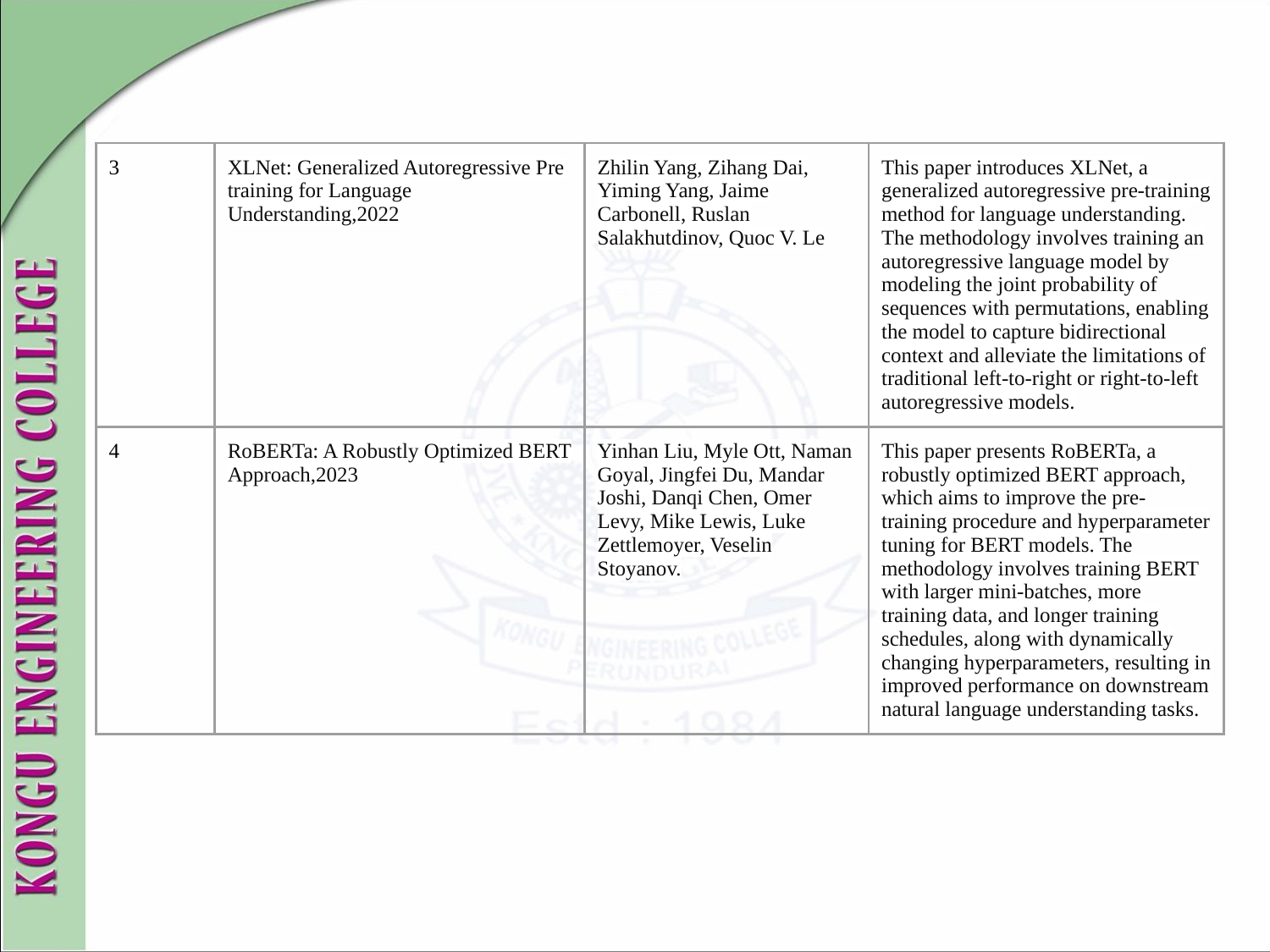

| 3 | XLNet: Generalized Autoregressive Pre training for Language Understanding,2022 | Zhilin Yang, Zihang Dai, Yiming Yang, Jaime Carbonell, Ruslan Salakhutdinov, Quoc V. Le | This paper introduces XLNet, a generalized autoregressive pre-training method for language understanding. The methodology involves training an autoregressive language model by modeling the joint probability of sequences with permutations, enabling the model to capture bidirectional context and alleviate the limitations of traditional left-to-right or right-to-left autoregressive models. |
| --- | --- | --- | --- |
| 4 | RoBERTa: A Robustly Optimized BERT Approach,2023 | Yinhan Liu, Myle Ott, Naman Goyal, Jingfei Du, Mandar Joshi, Danqi Chen, Omer Levy, Mike Lewis, Luke Zettlemoyer, Veselin Stoyanov. | This paper presents RoBERTa, a robustly optimized BERT approach, which aims to improve the pre-training procedure and hyperparameter tuning for BERT models. The methodology involves training BERT with larger mini-batches, more training data, and longer training schedules, along with dynamically changing hyperparameters, resulting in improved performance on downstream natural language understanding tasks. |